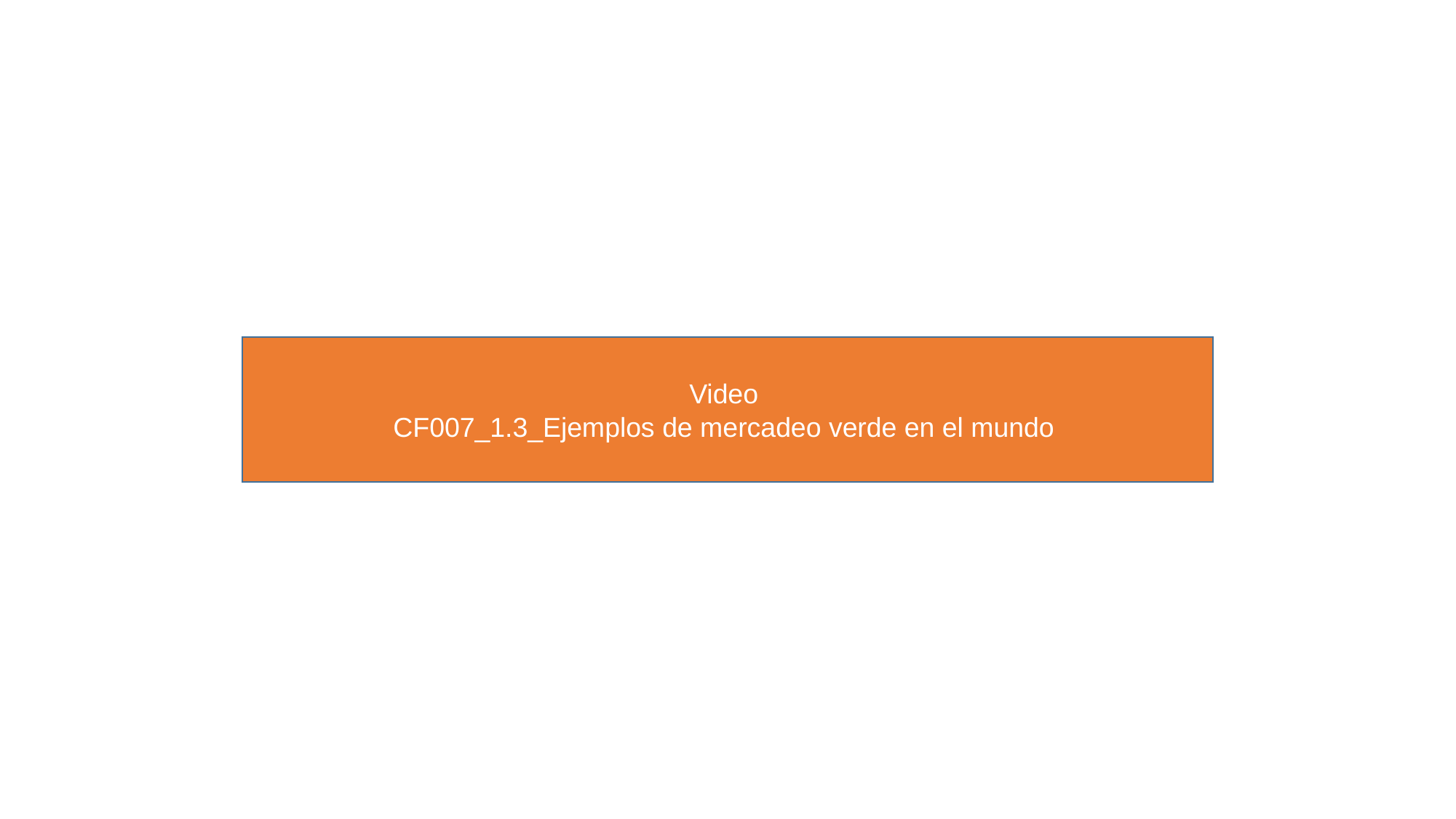

Video
CF007_1.3_Ejemplos de mercadeo verde en el mundo